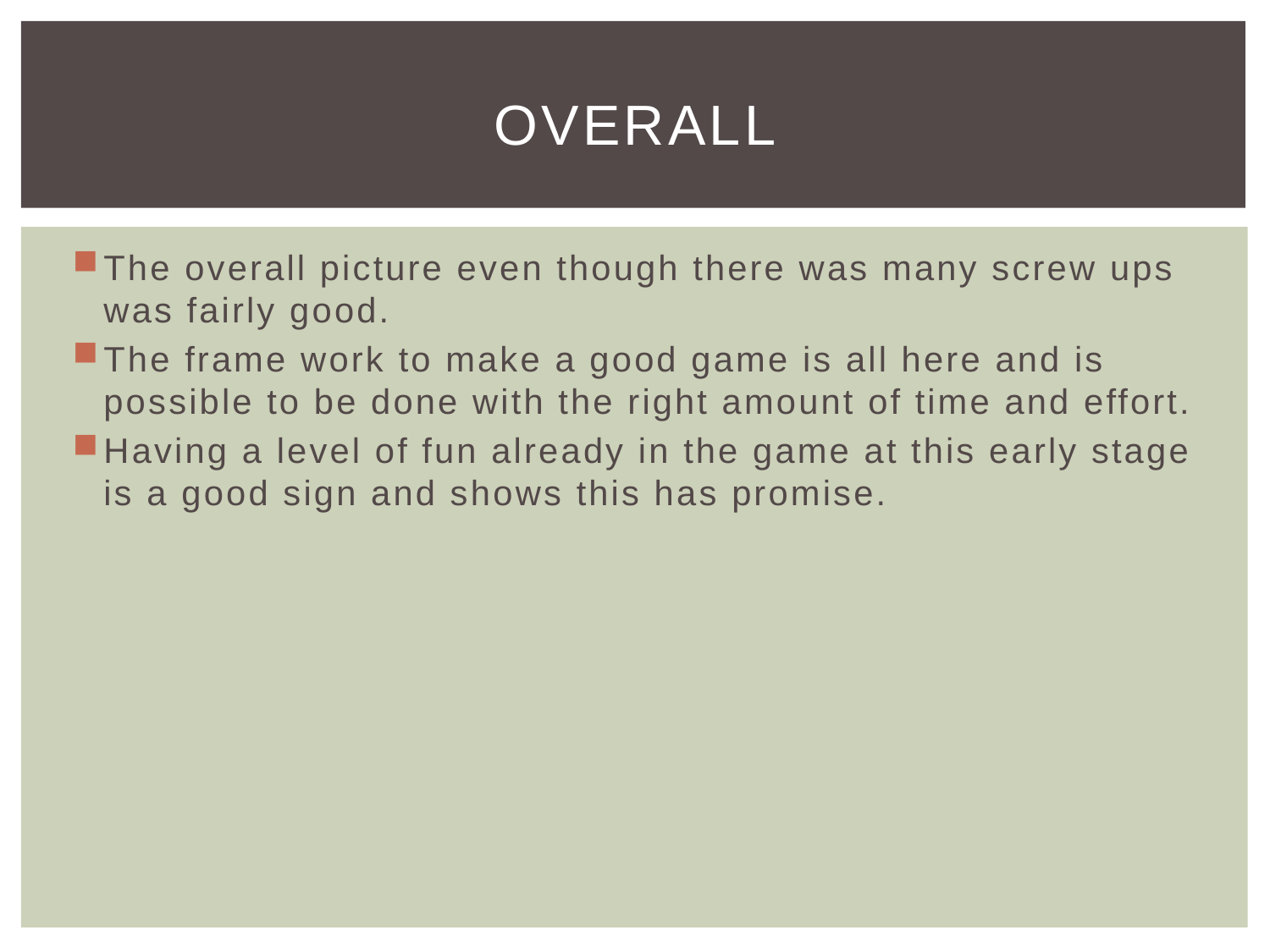

# Overall
The overall picture even though there was many screw ups was fairly good.
The frame work to make a good game is all here and is possible to be done with the right amount of time and effort.
Having a level of fun already in the game at this early stage is a good sign and shows this has promise.